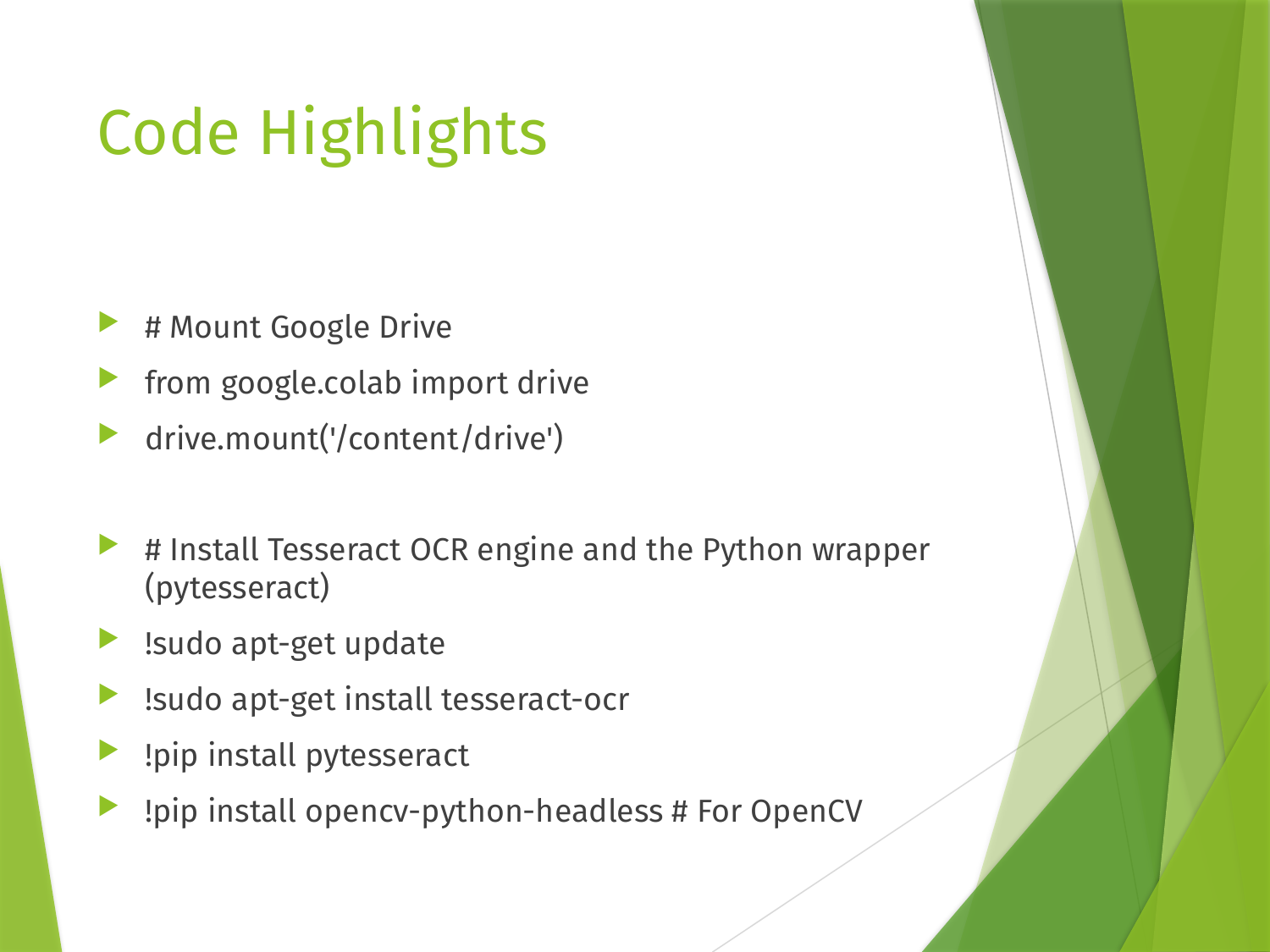

# Code Highlights
# Mount Google Drive
from google.colab import drive
drive.mount('/content/drive')

# Install Tesseract OCR engine and the Python wrapper (pytesseract)
!sudo apt-get update
!sudo apt-get install tesseract-ocr
!pip install pytesseract
!pip install opencv-python-headless # For OpenCV